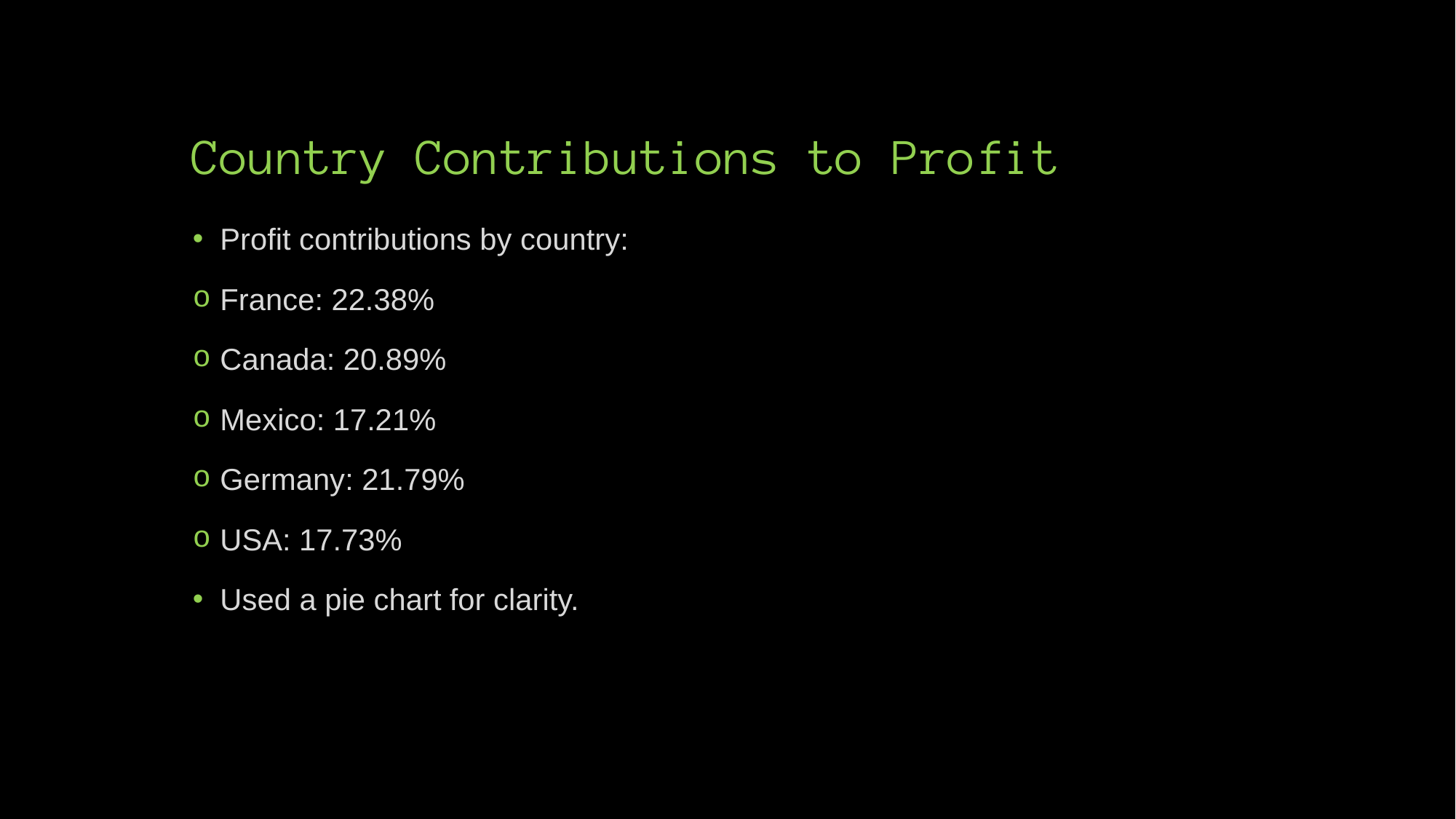

# Country Contributions to Profit
Profit contributions by country:
France: 22.38%
Canada: 20.89%
Mexico: 17.21%
Germany: 21.79%
USA: 17.73%
Used a pie chart for clarity.